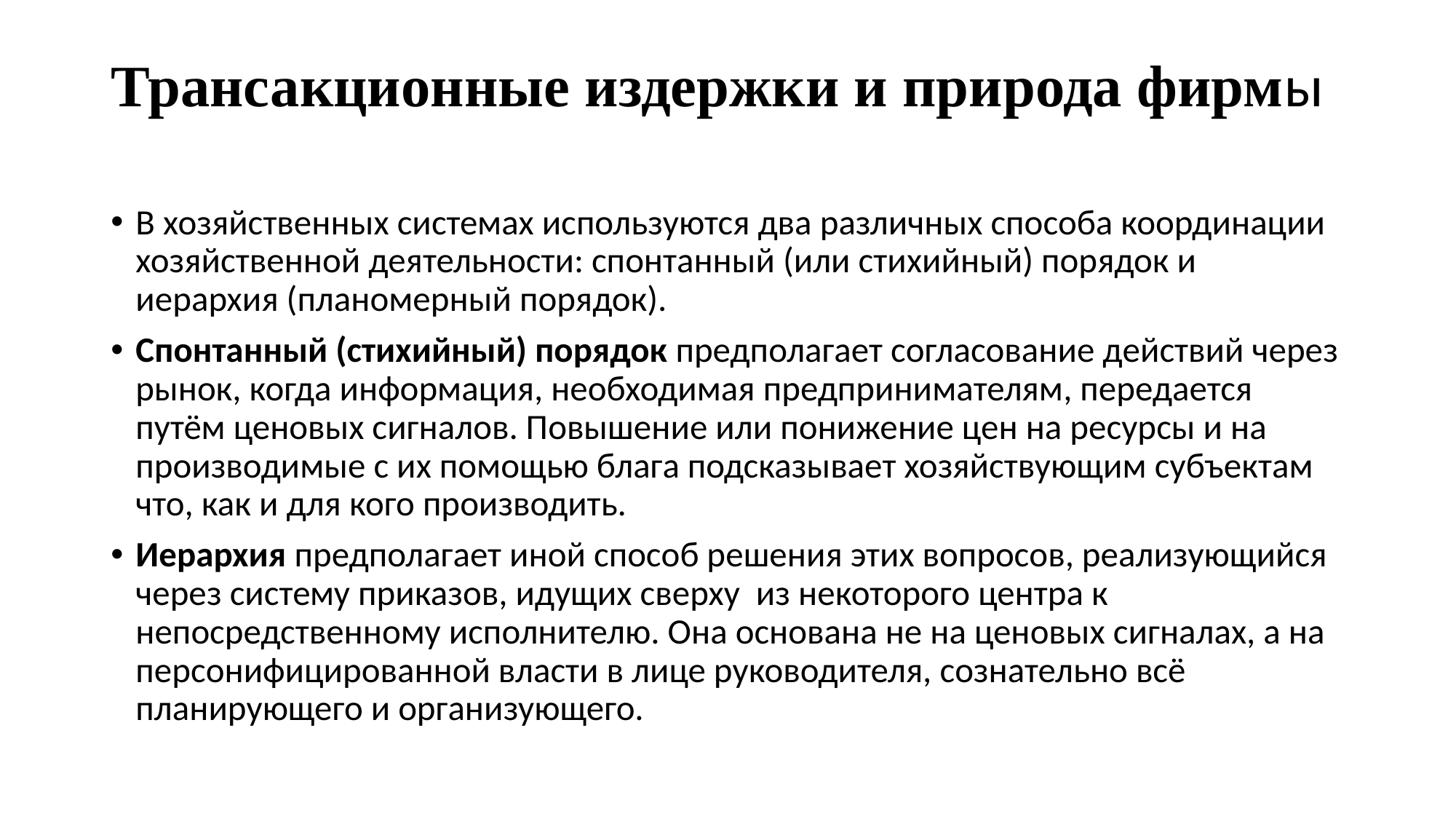

# Трансакционные издержки и природа фирмы

В хозяйственных системах используются два различных способа координации хозяйственной деятельности: спонтанный (или стихийный) порядок и иерархия (планомерный порядок).
Спонтанный (стихийный) порядок предполагает согласование действий через рынок, когда информация, необходимая предпринимателям, передается путём ценовых сигналов. Повышение или понижение цен на ресурсы и на производимые с их помощью блага подсказывает хозяйствующим субъектам что, как и для кого производить.
Иерархия предполагает иной способ решения этих вопросов, реализующийся через систему приказов, идущих сверху  из некоторого центра к непосредственному исполнителю. Она основана не на ценовых сигналах, а на персонифицированной власти в лице руководителя, сознательно всё планирующего и организующего.